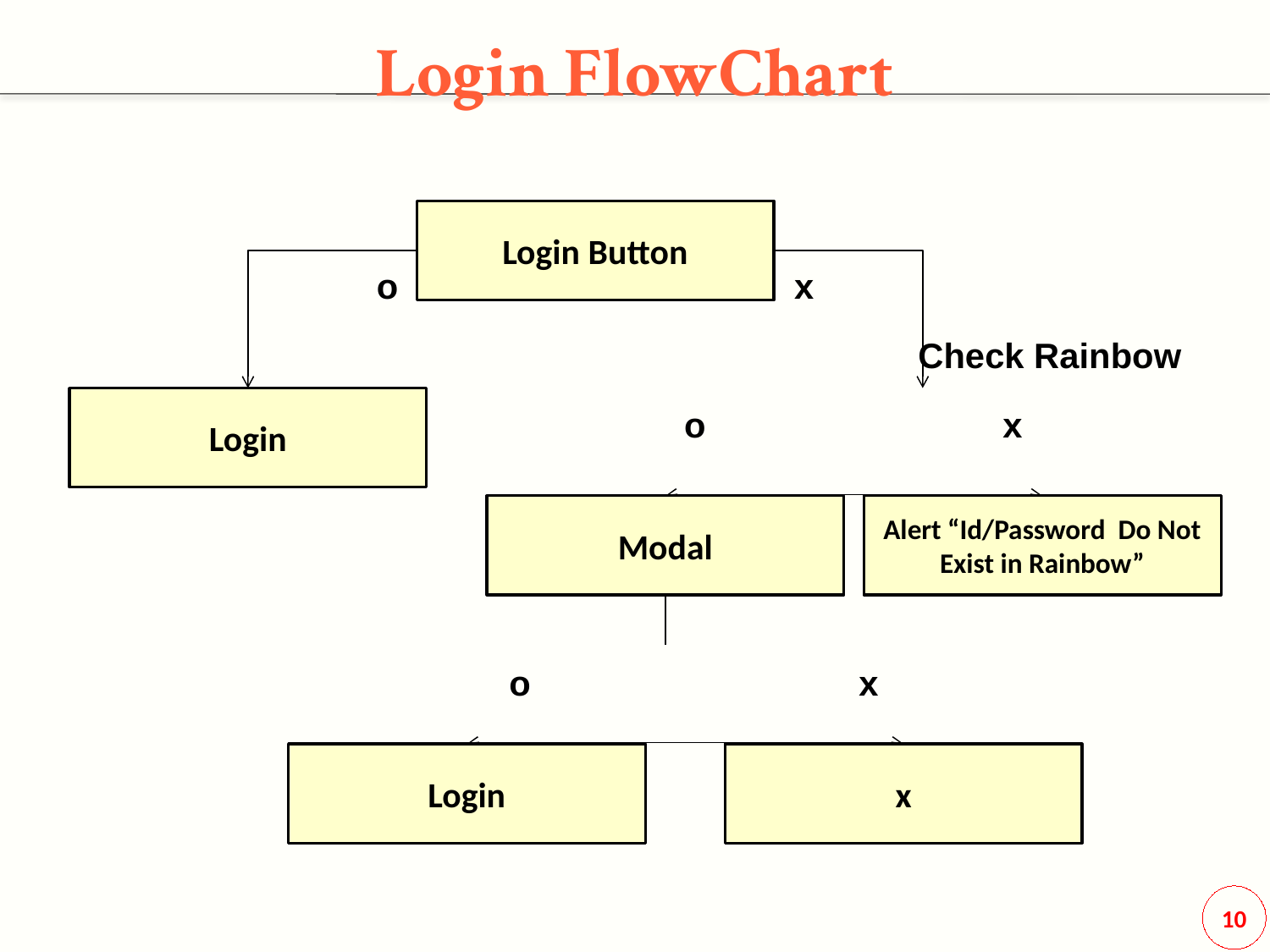

# Login FlowChart
Login Button
o
x
Check Rainbow
Login
o
x
Modal
Alert “Id/Password  Do Not Exist in Rainbow”
o
x
Login
x